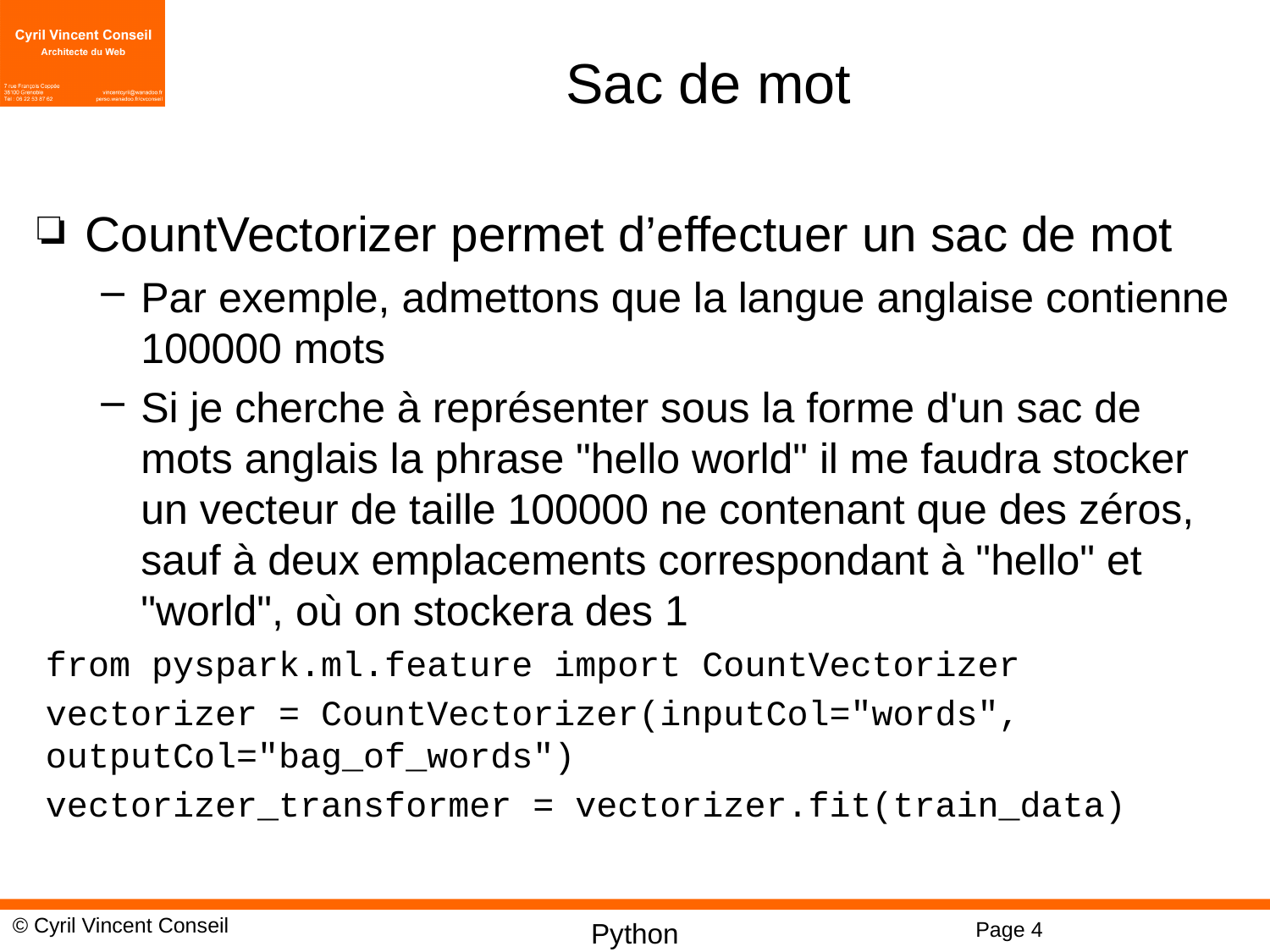

# Sac de mot
CountVectorizer permet d’effectuer un sac de mot
Par exemple, admettons que la langue anglaise contienne 100000 mots
Si je cherche à représenter sous la forme d'un sac de mots anglais la phrase "hello world" il me faudra stocker un vecteur de taille 100000 ne contenant que des zéros, sauf à deux emplacements correspondant à "hello" et "world", où on stockera des 1
from pyspark.ml.feature import CountVectorizer
vectorizer = CountVectorizer(inputCol="words", outputCol="bag_of_words")
vectorizer_transformer = vectorizer.fit(train_data)